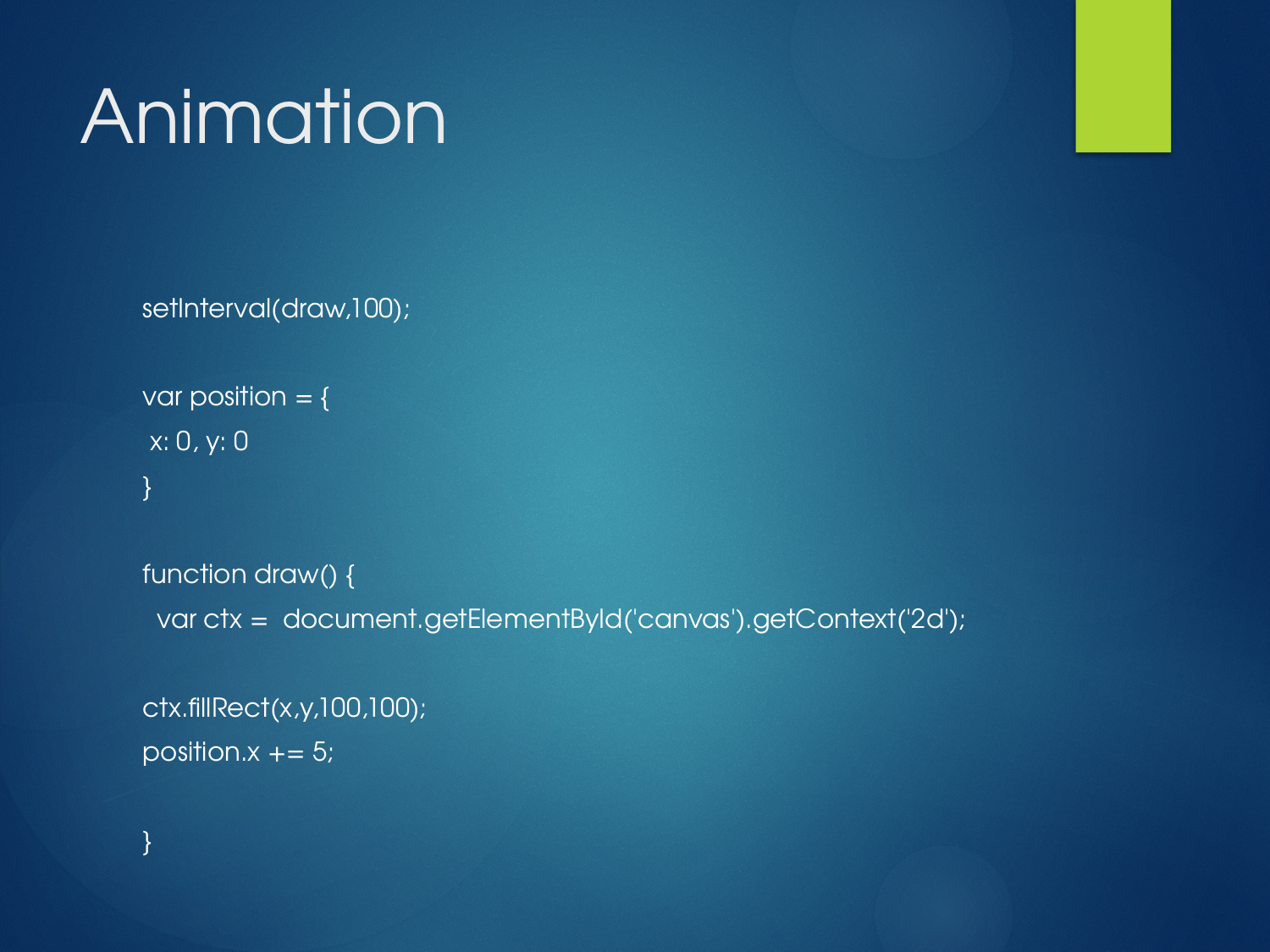

# Animation
setInterval(draw,100);

var position = {
 x: 0, y: 0
}

function draw() {
  var ctx =  document.getElementById('canvas').getContext('2d');

ctx.fillRect(x,y,100,100);
position.x += 5;

}